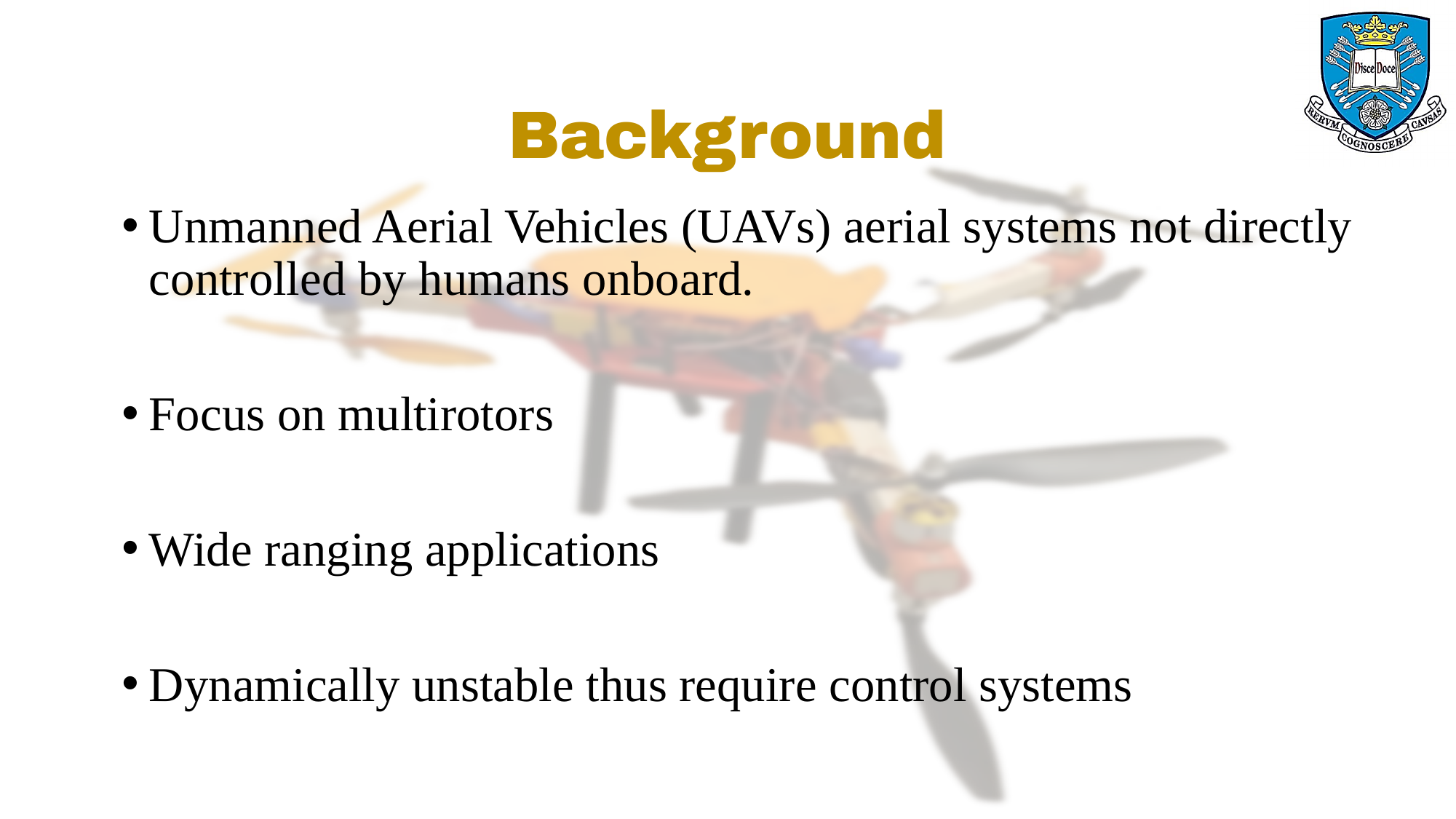

# Background
Unmanned Aerial Vehicles (UAVs) aerial systems not directly controlled by humans onboard.

Focus on multirotors

Wide ranging applications

Dynamically unstable thus require control systems